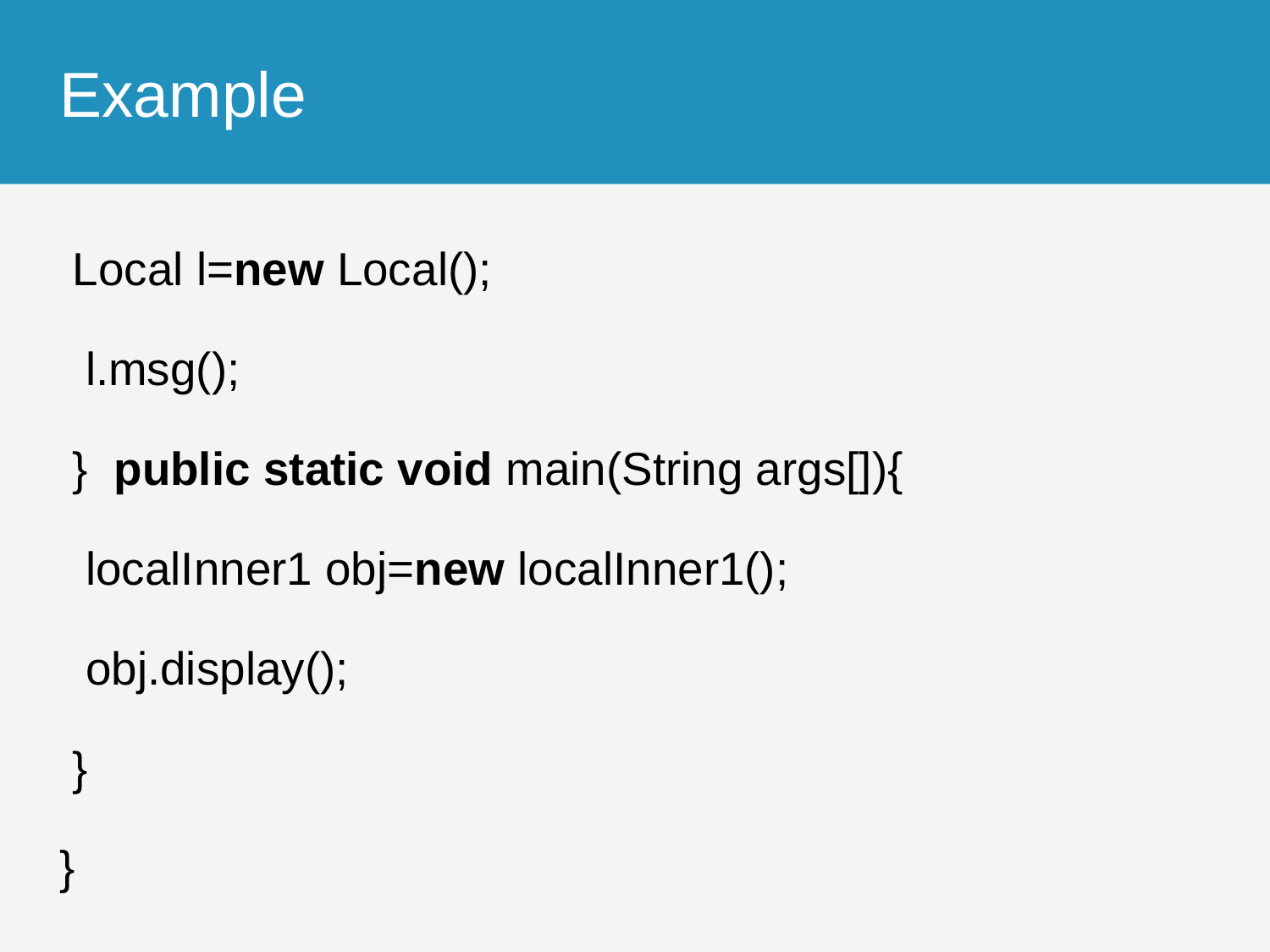

# Example
 Local l=new Local();
  l.msg();
 }  public static void main(String args[]){
  localInner1 obj=new localInner1();
  obj.display();
 }
}